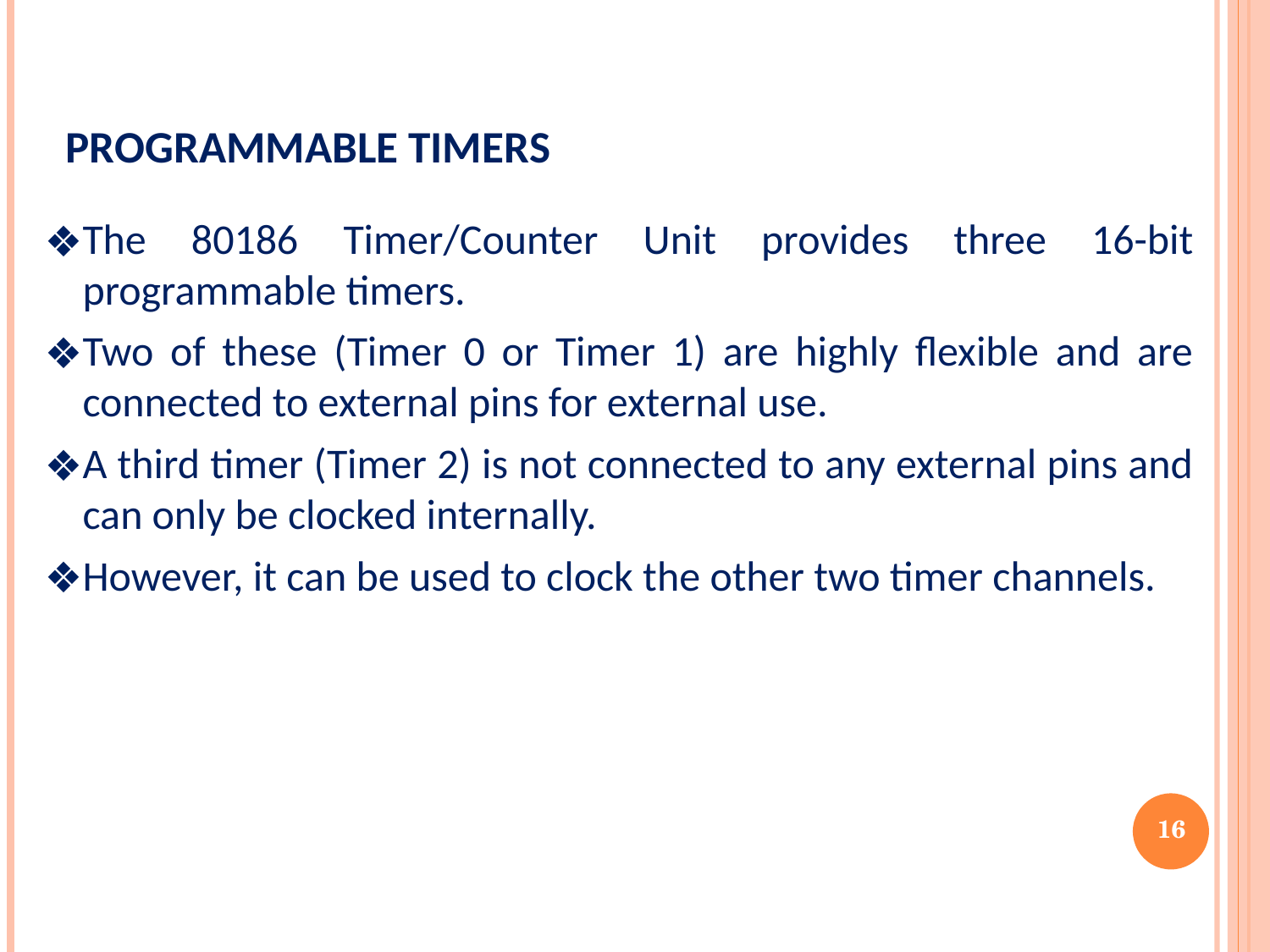

# Programmable Timers
The 80186 Timer/Counter Unit provides three 16-bit programmable timers.
Two of these (Timer 0 or Timer 1) are highly flexible and are connected to external pins for external use.
A third timer (Timer 2) is not connected to any external pins and can only be clocked internally.
However, it can be used to clock the other two timer channels.
16